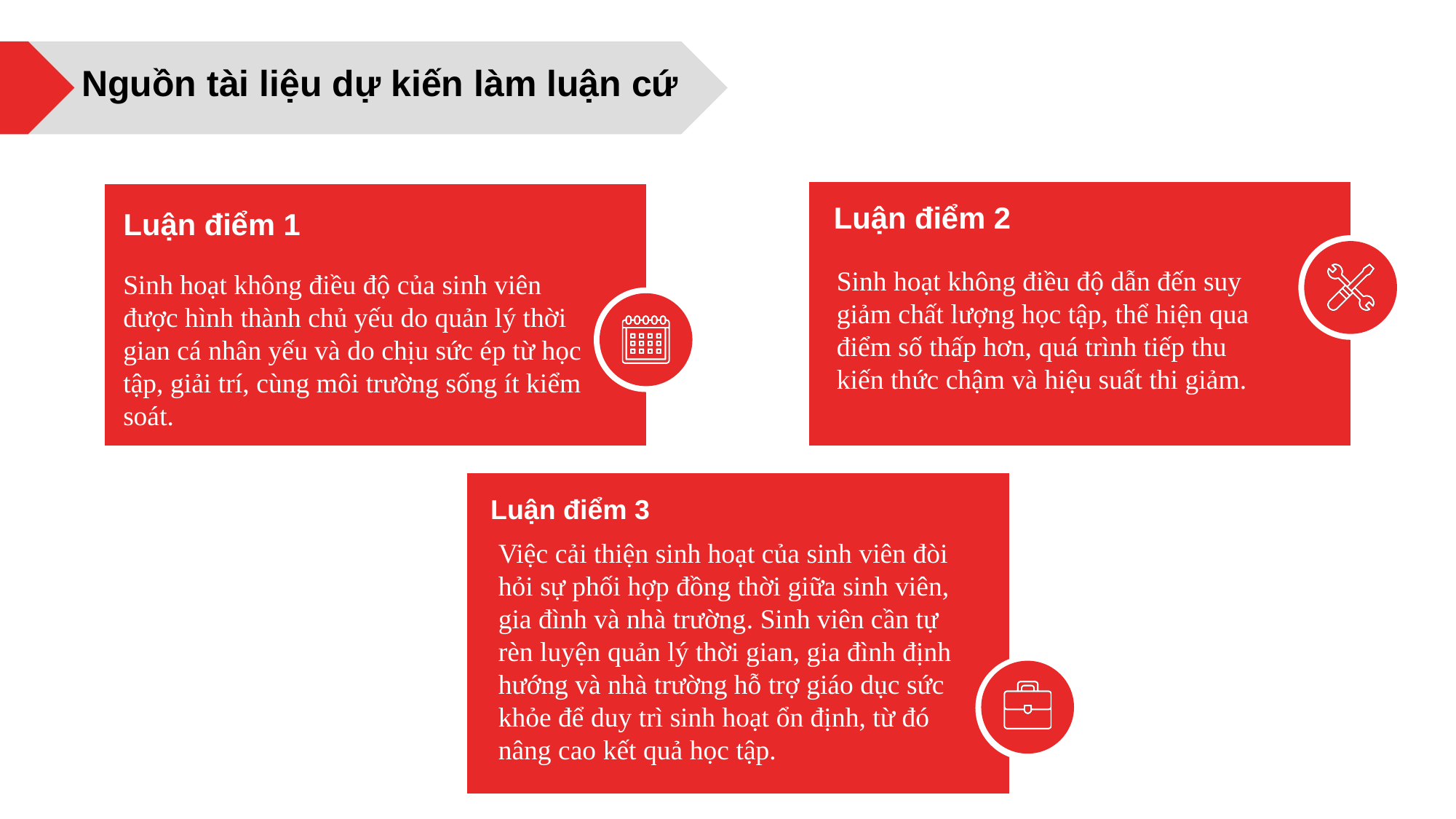

Nguồn tài liệu dự kiến làm luận cứ

Luận điểm 2

Sinh hoạt không điều độ dẫn đến suy giảm chất lượng học tập, thể hiện qua điểm số thấp hơn, quá trình tiếp thu kiến thức chậm và hiệu suất thi giảm.

Luận điểm 1
Sinh hoạt không điều độ của sinh viên được hình thành chủ yếu do quản lý thời gian cá nhân yếu và do chịu sức ép từ học tập, giải trí, cùng môi trường sống ít kiểm soát.

Luận điểm 3
Việc cải thiện sinh hoạt của sinh viên đòi hỏi sự phối hợp đồng thời giữa sinh viên, gia đình và nhà trường. Sinh viên cần tự rèn luyện quản lý thời gian, gia đình định hướng và nhà trường hỗ trợ giáo dục sức khỏe để duy trì sinh hoạt ổn định, từ đó nâng cao kết quả học tập.